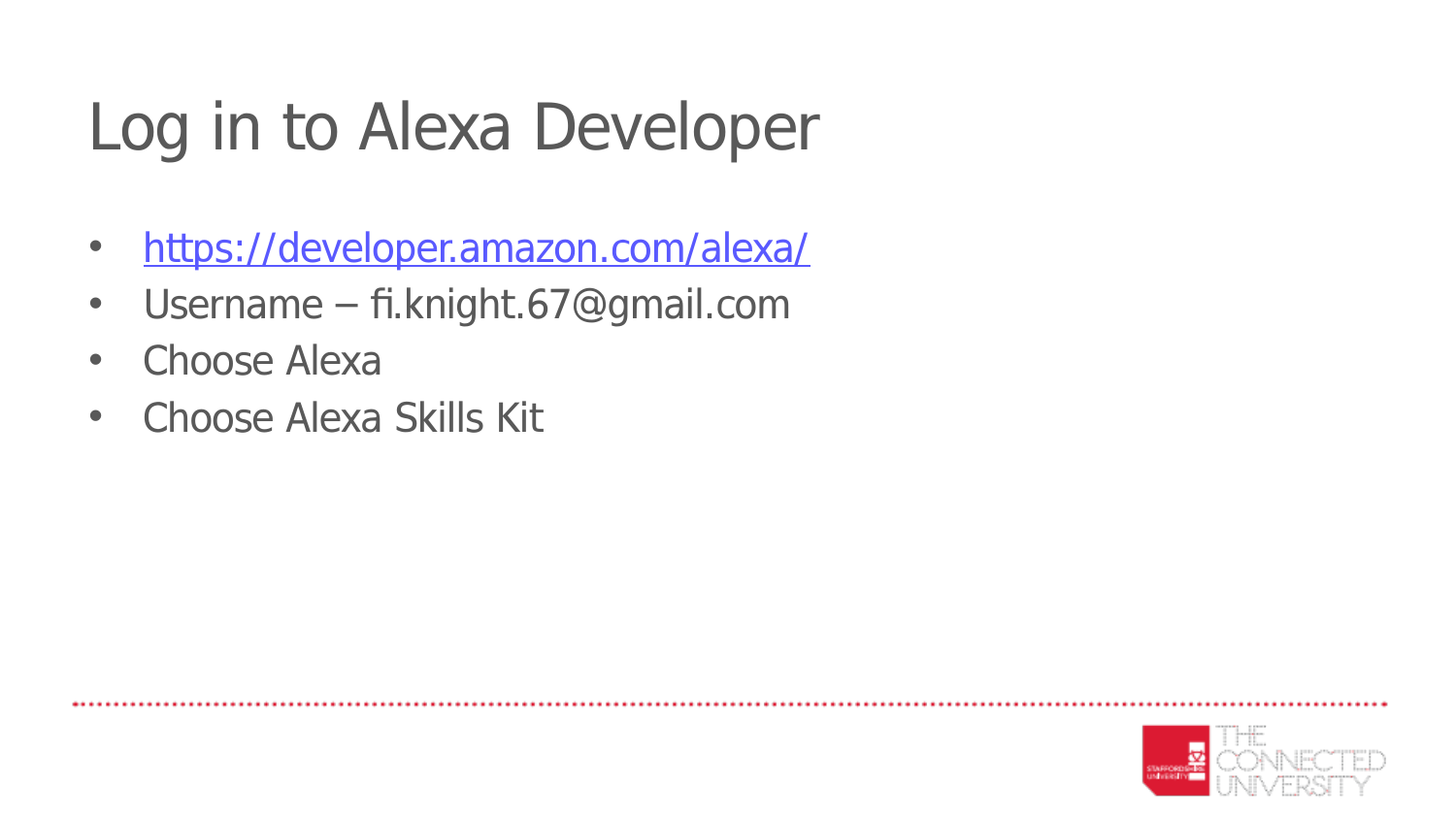

# Log in to Alexa Developer
https://developer.amazon.com/alexa/
Username – fi.knight.67@gmail.com
Choose Alexa
Choose Alexa Skills Kit